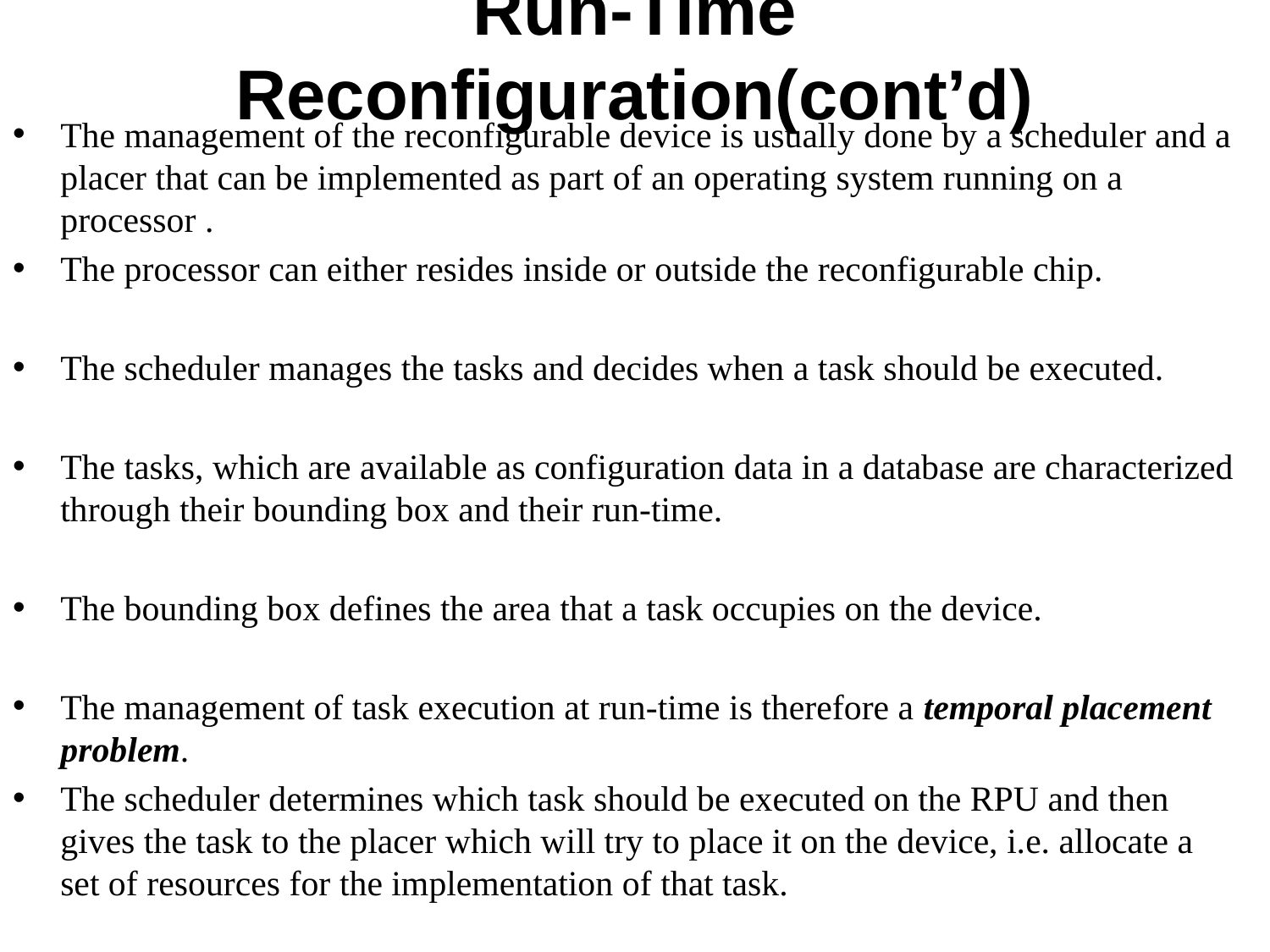

# Run-Time Reconfiguration(cont’d)
The management of the reconfigurable device is usually done by a scheduler and a placer that can be implemented as part of an operating system running on a processor .
The processor can either resides inside or outside the reconfigurable chip.

The scheduler manages the tasks and decides when a task should be executed.

The tasks, which are available as configuration data in a database are characterized through their bounding box and their run-time.

The bounding box defines the area that a task occupies on the device.

The management of task execution at run-time is therefore a temporal placement problem.
The scheduler determines which task should be executed on the RPU and then gives the task to the placer which will try to place it on the device, i.e. allocate a set of resources for the implementation of that task.